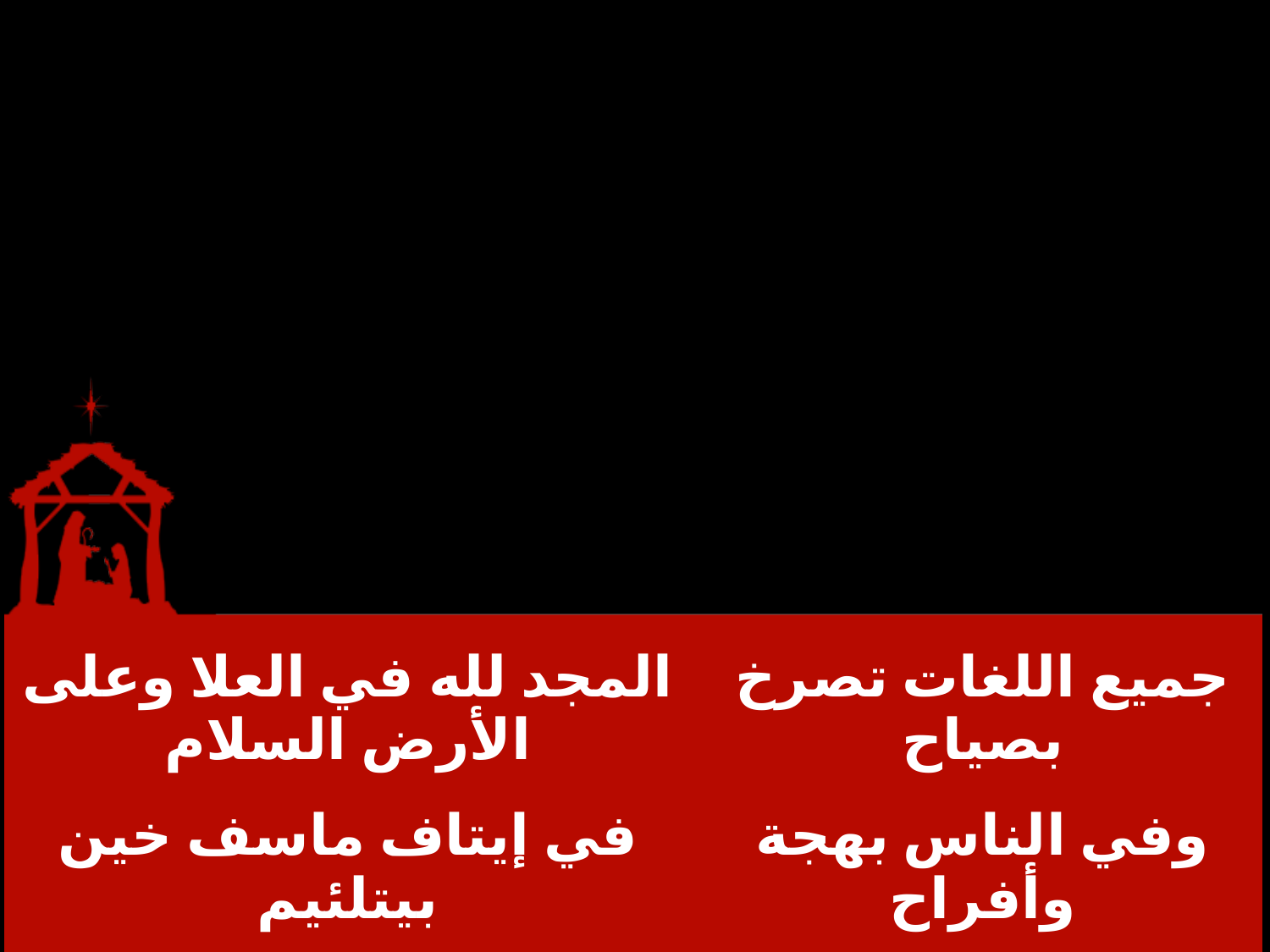

| المجد لله في العلا وعلى الأرض السلام | جميع اللغات تصرخ بصياح |
| --- | --- |
| في إيتاف ماسف خين بيتلئيم | وفي الناس بهجة وأفراح |